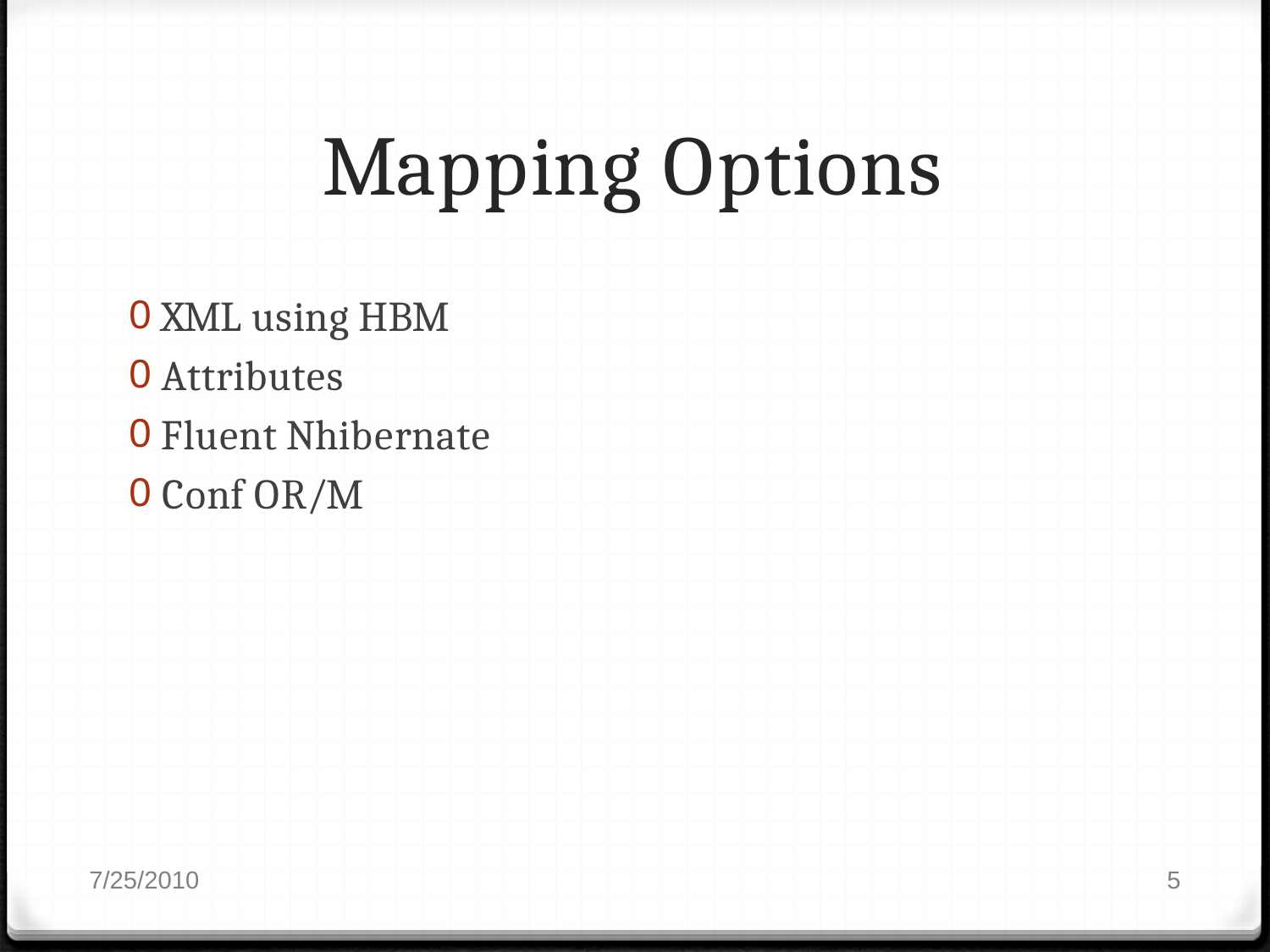

# Mapping Options
XML using HBM
Attributes
Fluent Nhibernate
Conf OR/M

7/25/2010

5